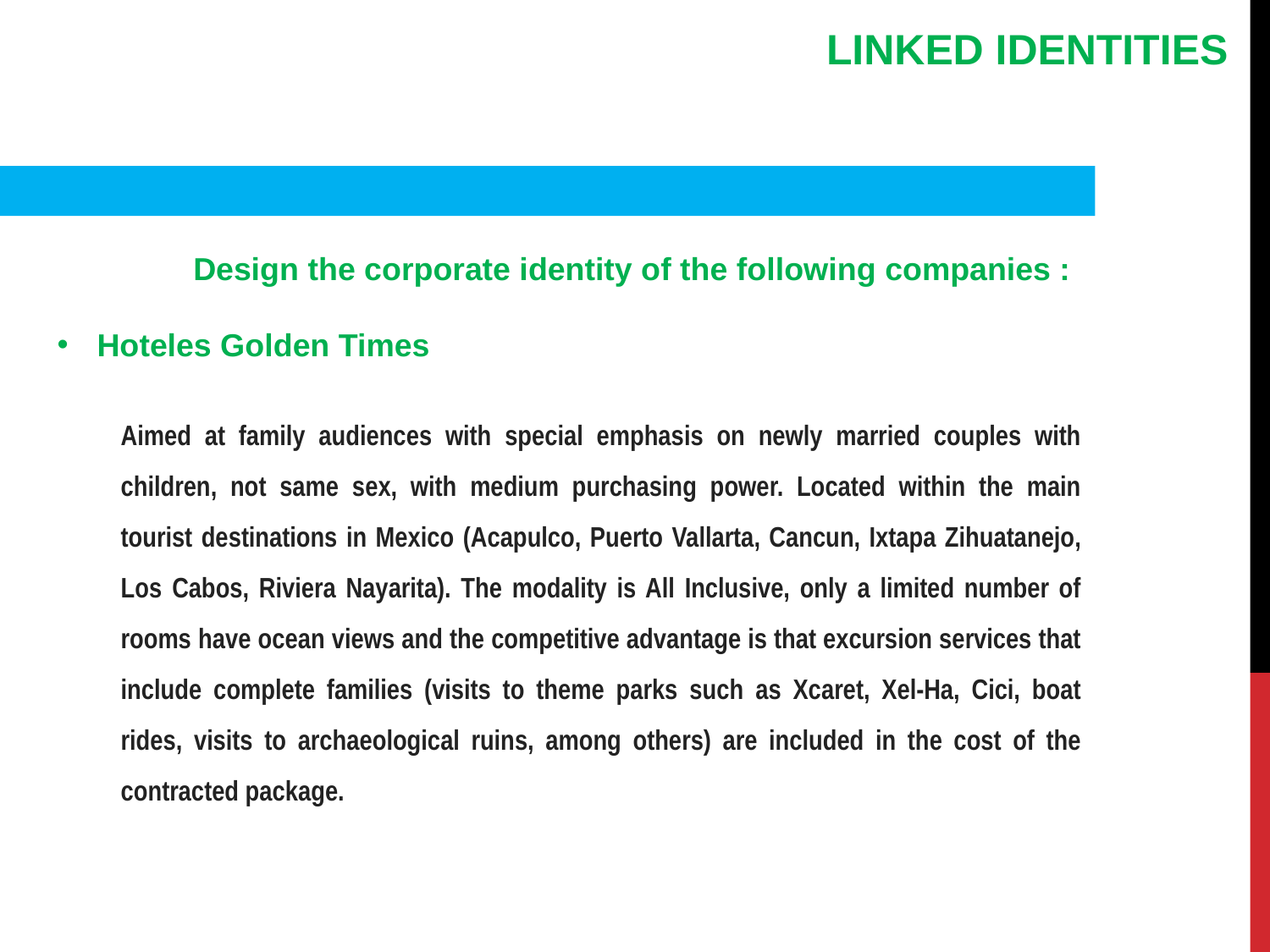

LINKED IDENTITIES

	 Design the corporate identity of the following companies :

Hoteles Golden Times

Aimed at family audiences with special emphasis on newly married couples with children, not same sex, with medium purchasing power. Located within the main tourist destinations in Mexico (Acapulco, Puerto Vallarta, Cancun, Ixtapa Zihuatanejo, Los Cabos, Riviera Nayarita). The modality is All Inclusive, only a limited number of rooms have ocean views and the competitive advantage is that excursion services that include complete families (visits to theme parks such as Xcaret, Xel-Ha, Cici, boat rides, visits to archaeological ruins, among others) are included in the cost of the contracted package.